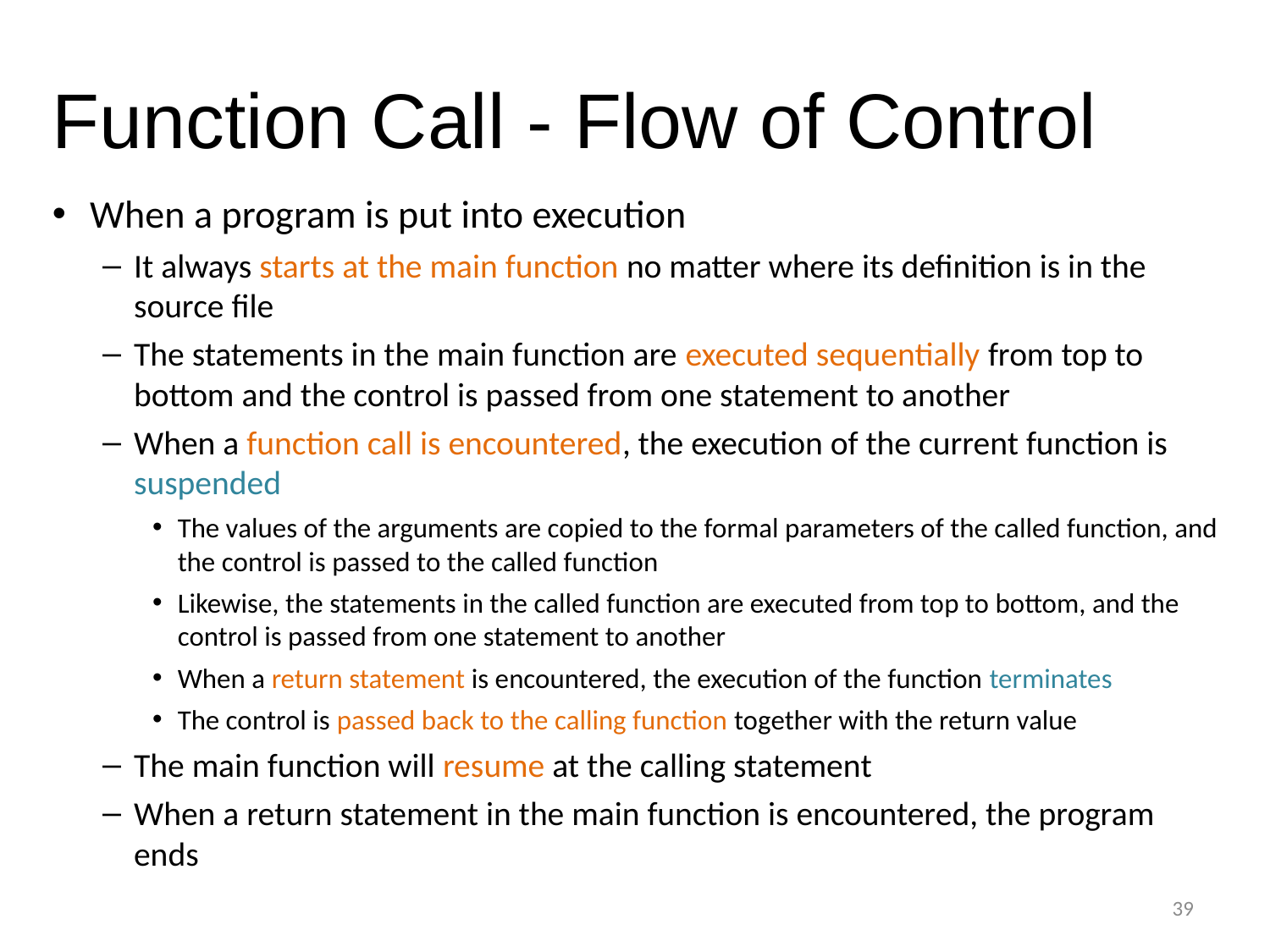

Function Call - Flow of Control
When a program is put into execution
It always starts at the main function no matter where its definition is in the source file
The statements in the main function are executed sequentially from top to bottom and the control is passed from one statement to another
When a function call is encountered, the execution of the current function is suspended
The values of the arguments are copied to the formal parameters of the called function, and the control is passed to the called function
Likewise, the statements in the called function are executed from top to bottom, and the control is passed from one statement to another
When a return statement is encountered, the execution of the function terminates
The control is passed back to the calling function together with the return value
The main function will resume at the calling statement
When a return statement in the main function is encountered, the program ends

39